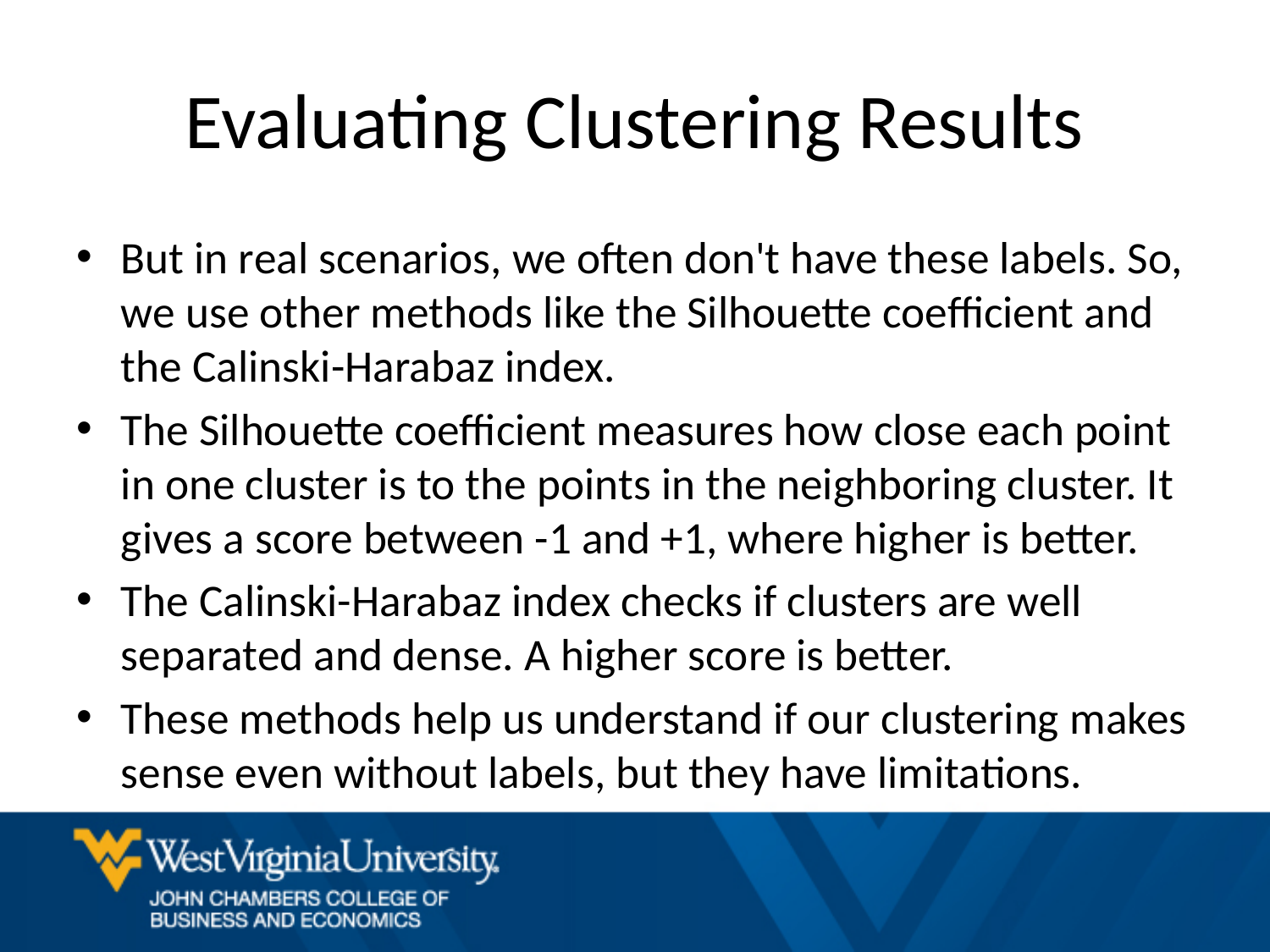

# Evaluating Clustering Results
But in real scenarios, we often don't have these labels. So, we use other methods like the Silhouette coefficient and the Calinski-Harabaz index.
The Silhouette coefficient measures how close each point in one cluster is to the points in the neighboring cluster. It gives a score between -1 and +1, where higher is better.
The Calinski-Harabaz index checks if clusters are well separated and dense. A higher score is better.
These methods help us understand if our clustering makes sense even without labels, but they have limitations.